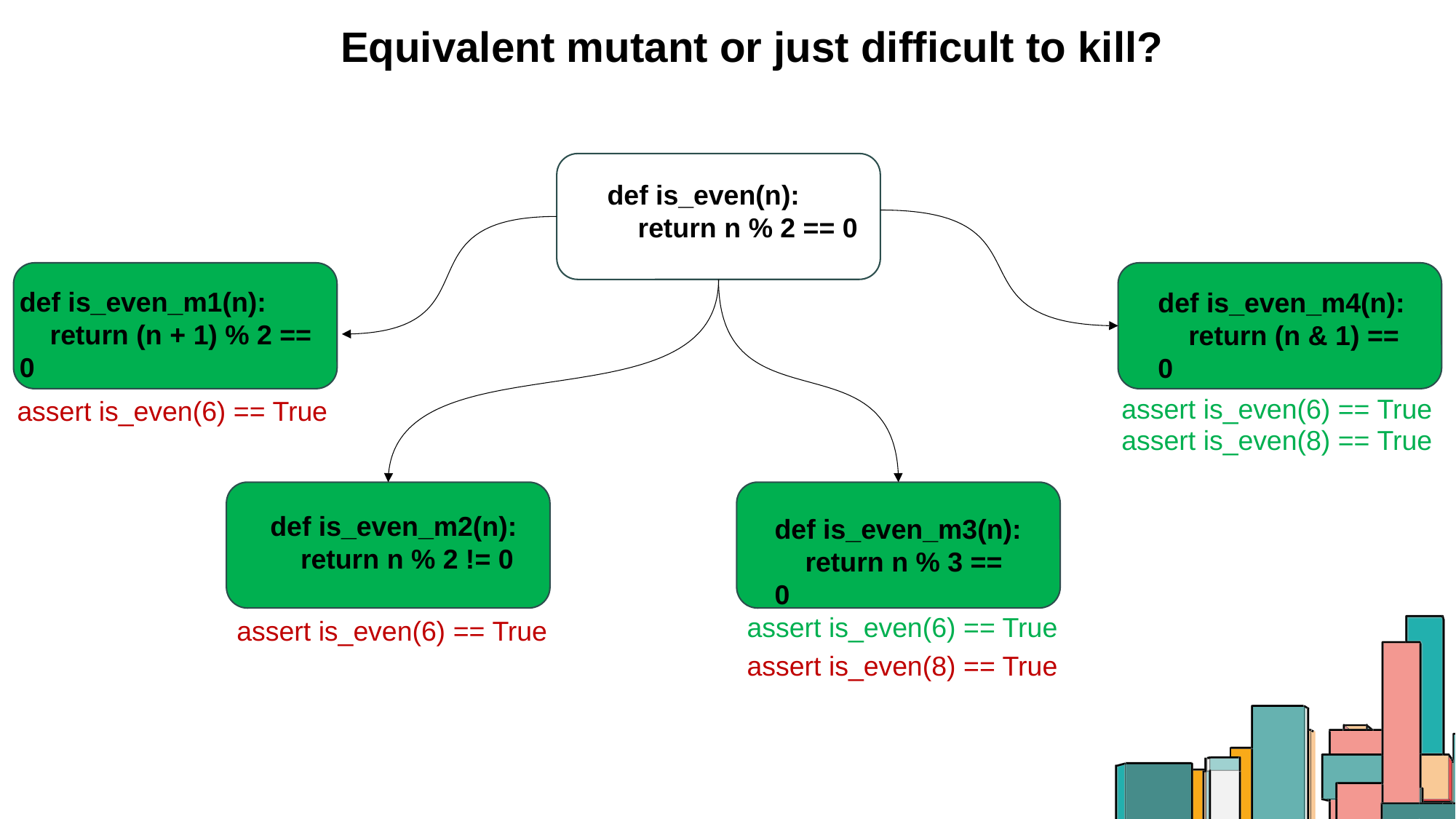

Equivalent mutant or just difficult to kill?

def is_even(n):
    return n % 2 == 0

def is_even_m1(n):
    return (n + 1) % 2 == 0
def is_even_m4(n):
    return (n & 1) == 0
 assert is_even(6) == True
 assert is_even(6) == True
 assert is_even(8) == True

def is_even_m2(n):
    return n % 2 != 0
def is_even_m3(n):
    return n % 3 == 0
 assert is_even(6) == True
 assert is_even(6) == True
 assert is_even(8) == True